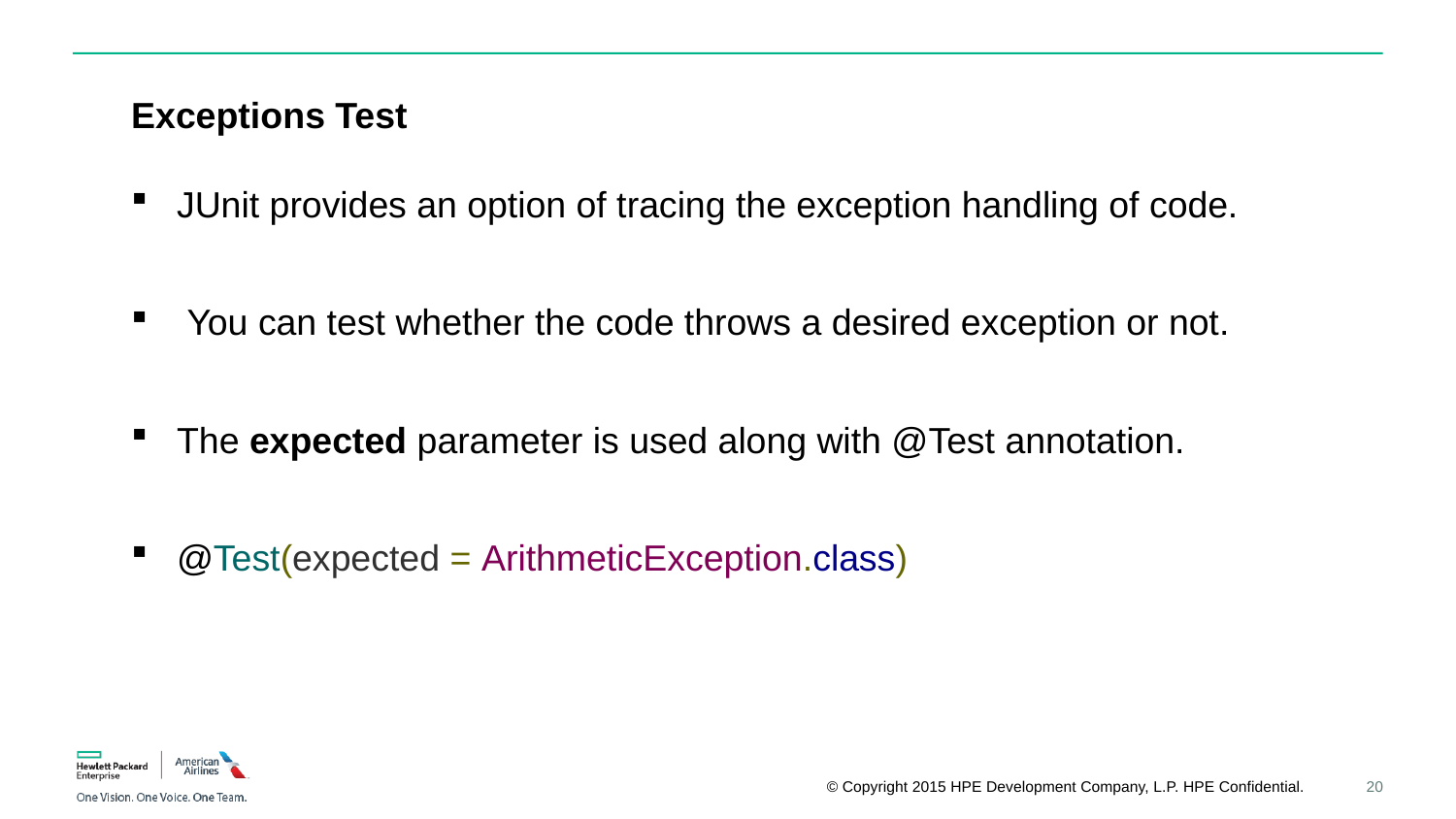

Exceptions Test

JUnit provides an option of tracing the exception handling of code.

 You can test whether the code throws a desired exception or not.

The expected parameter is used along with @Test annotation.

@Test(expected = ArithmeticException.class)

20